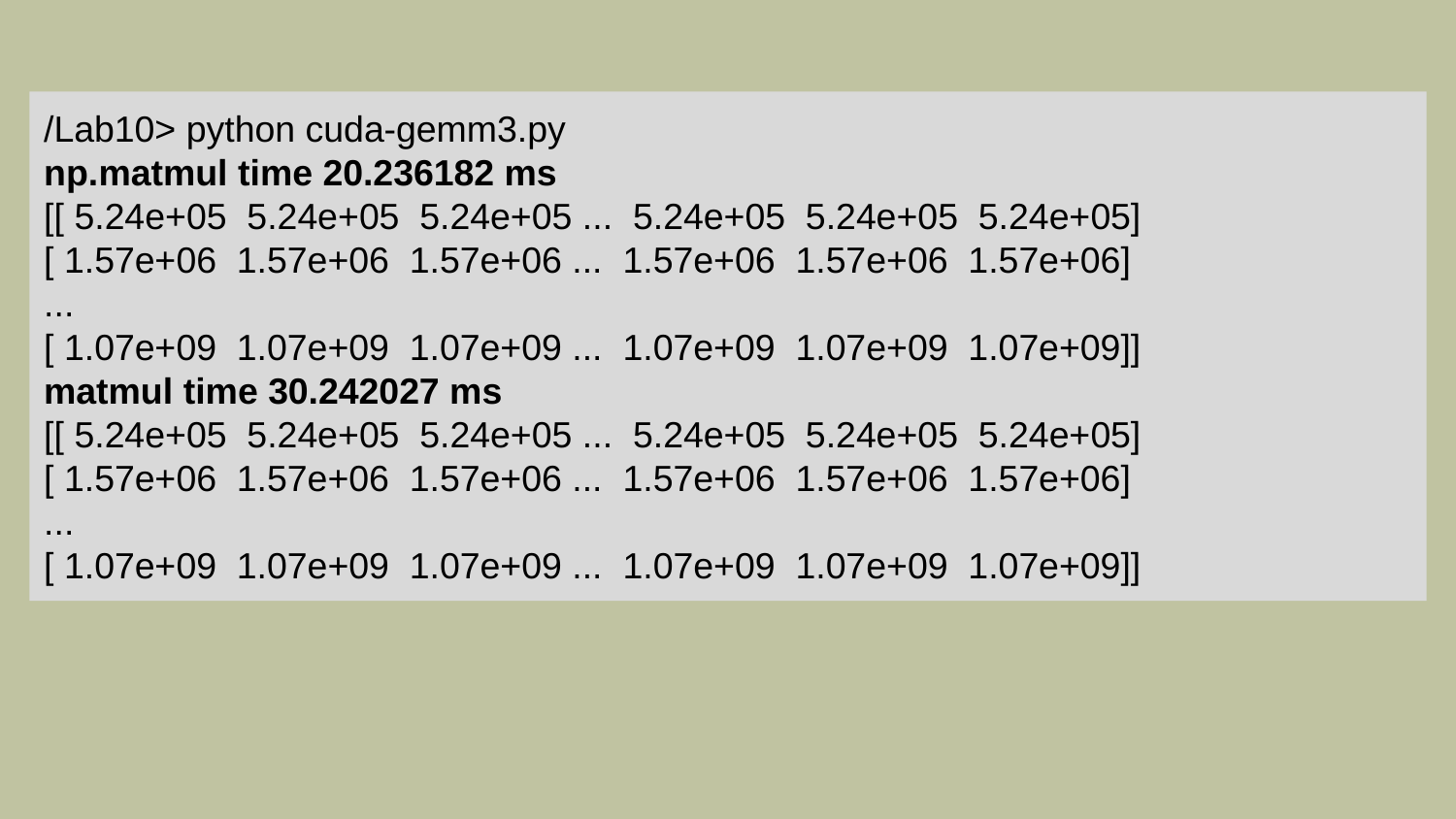

/Lab10> python cuda-gemm3.py
np.matmul time 20.236182 ms
[[ 5.24e+05  5.24e+05  5.24e+05 ...  5.24e+05  5.24e+05  5.24e+05]
[ 1.57e+06  1.57e+06  1.57e+06 ...  1.57e+06  1.57e+06  1.57e+06]
...
[ 1.07e+09  1.07e+09  1.07e+09 ...  1.07e+09  1.07e+09  1.07e+09]]
matmul time 30.242027 ms
[[ 5.24e+05  5.24e+05  5.24e+05 ...  5.24e+05  5.24e+05  5.24e+05]
[ 1.57e+06  1.57e+06  1.57e+06 ...  1.57e+06  1.57e+06  1.57e+06]
...
[ 1.07e+09  1.07e+09  1.07e+09 ...  1.07e+09  1.07e+09  1.07e+09]]